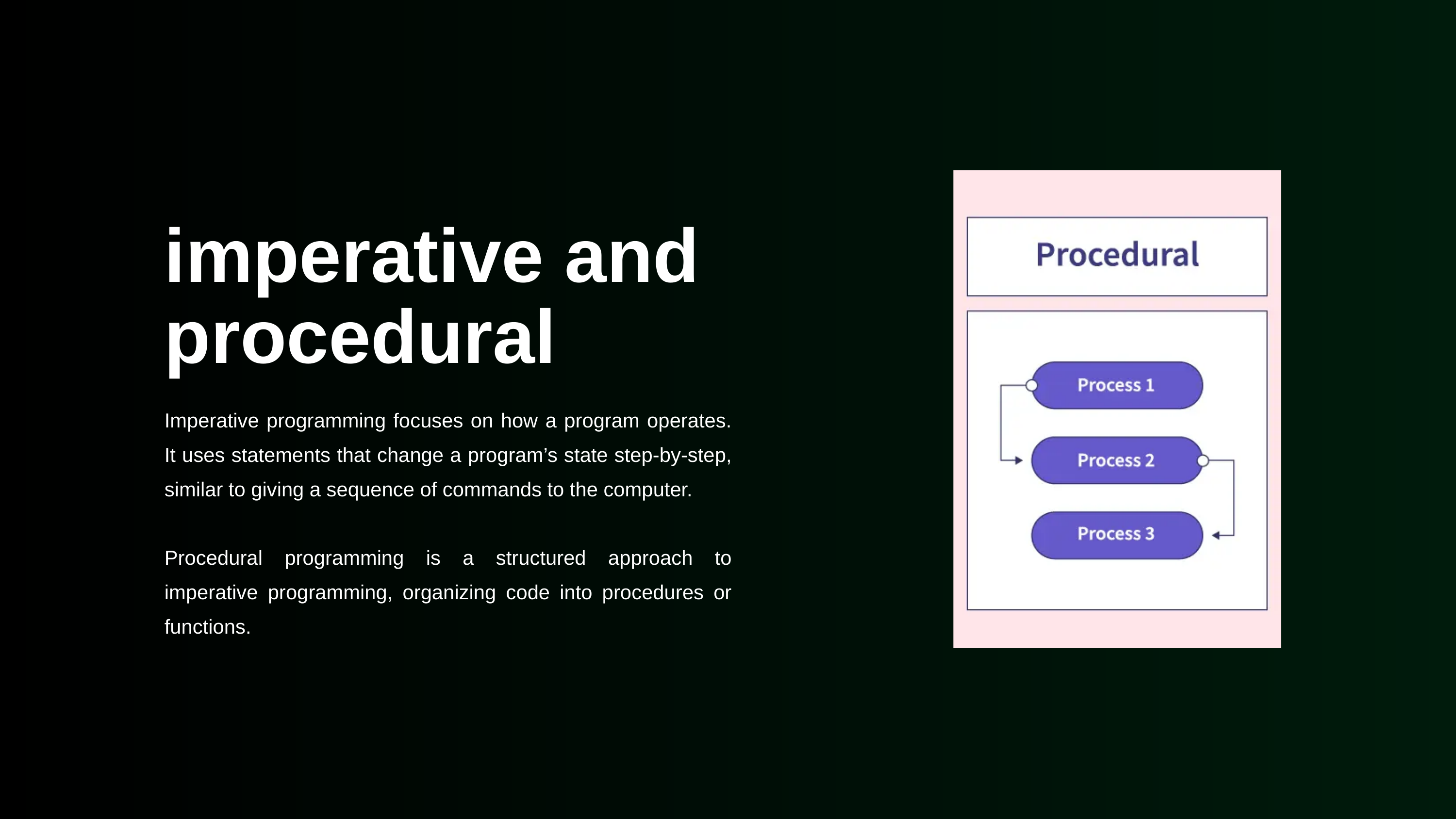

imperative and procedural
Imperative programming focuses on how a program operates. It uses statements that change a program’s state step-by-step, similar to giving a sequence of commands to the computer.

Procedural programming is a structured approach to imperative programming, organizing code into procedures or functions.